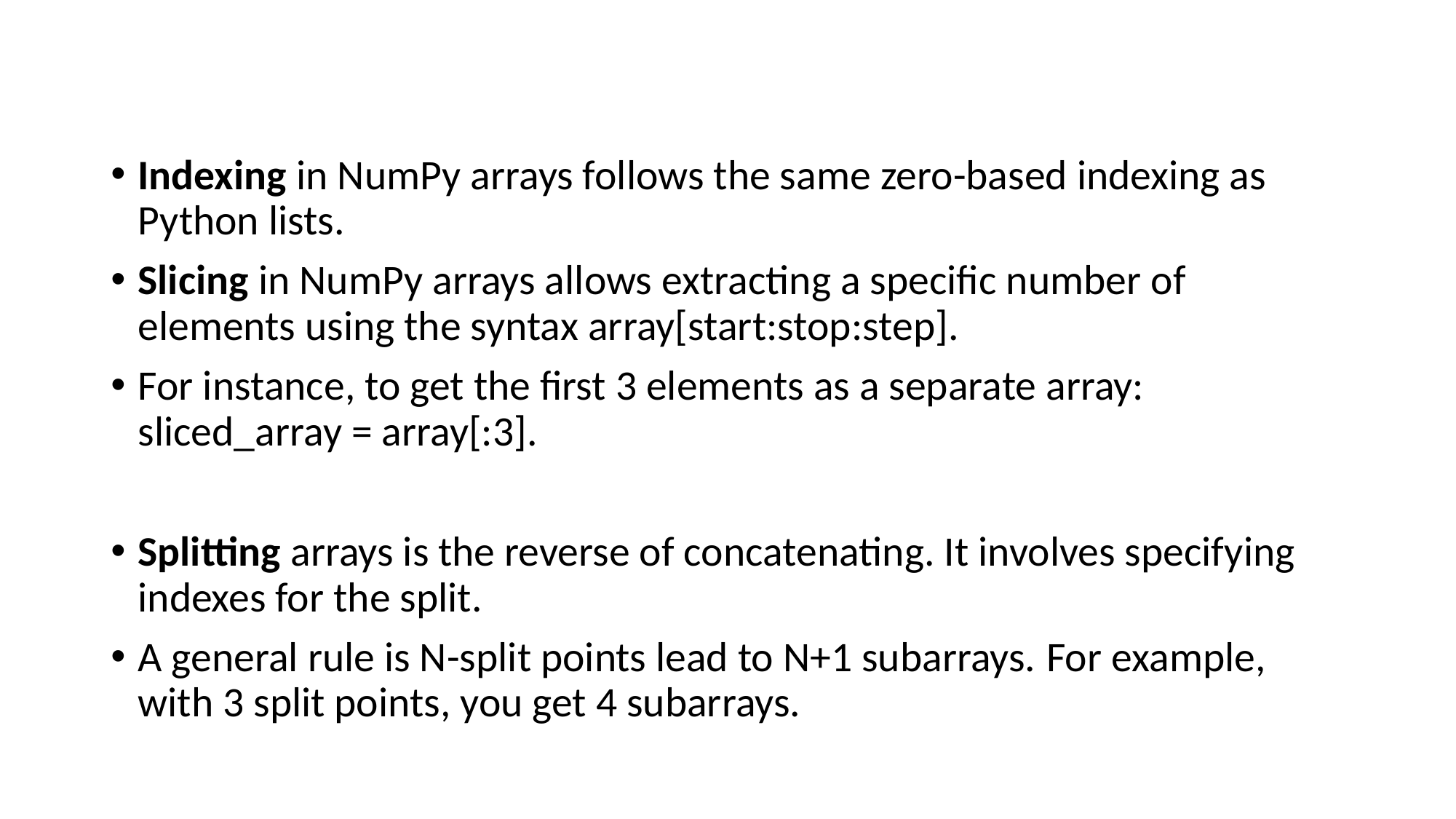

Indexing in NumPy arrays follows the same zero-based indexing as Python lists.
Slicing in NumPy arrays allows extracting a specific number of elements using the syntax array[start:stop:step].
For instance, to get the first 3 elements as a separate array: sliced_array = array[:3].

Splitting arrays is the reverse of concatenating. It involves specifying indexes for the split.
A general rule is N-split points lead to N+1 subarrays. For example, with 3 split points, you get 4 subarrays.